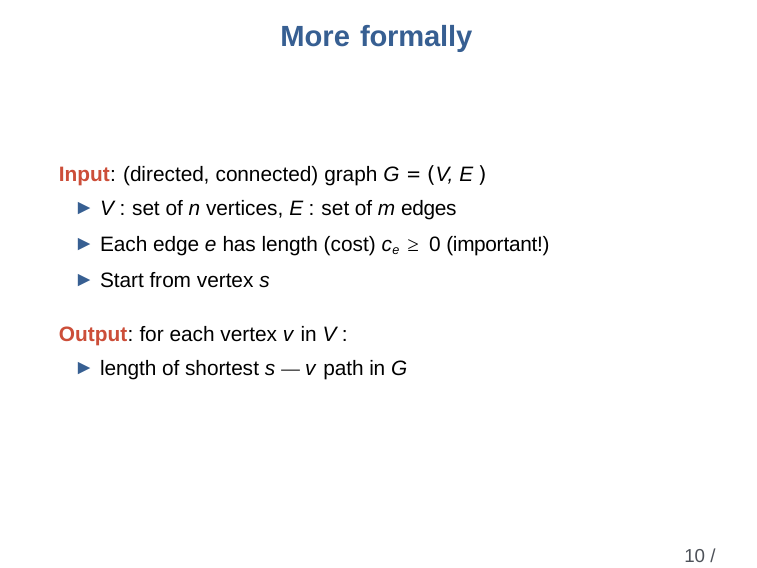

# More formally
Input: (directed, connected) graph G = (V, E )
V : set of n vertices, E : set of m edges
Each edge e has length (cost) ce ≥ 0 (important!)
Start from vertex s

Output: for each vertex v in V :
length of shortest s — v path in G
10 / 23